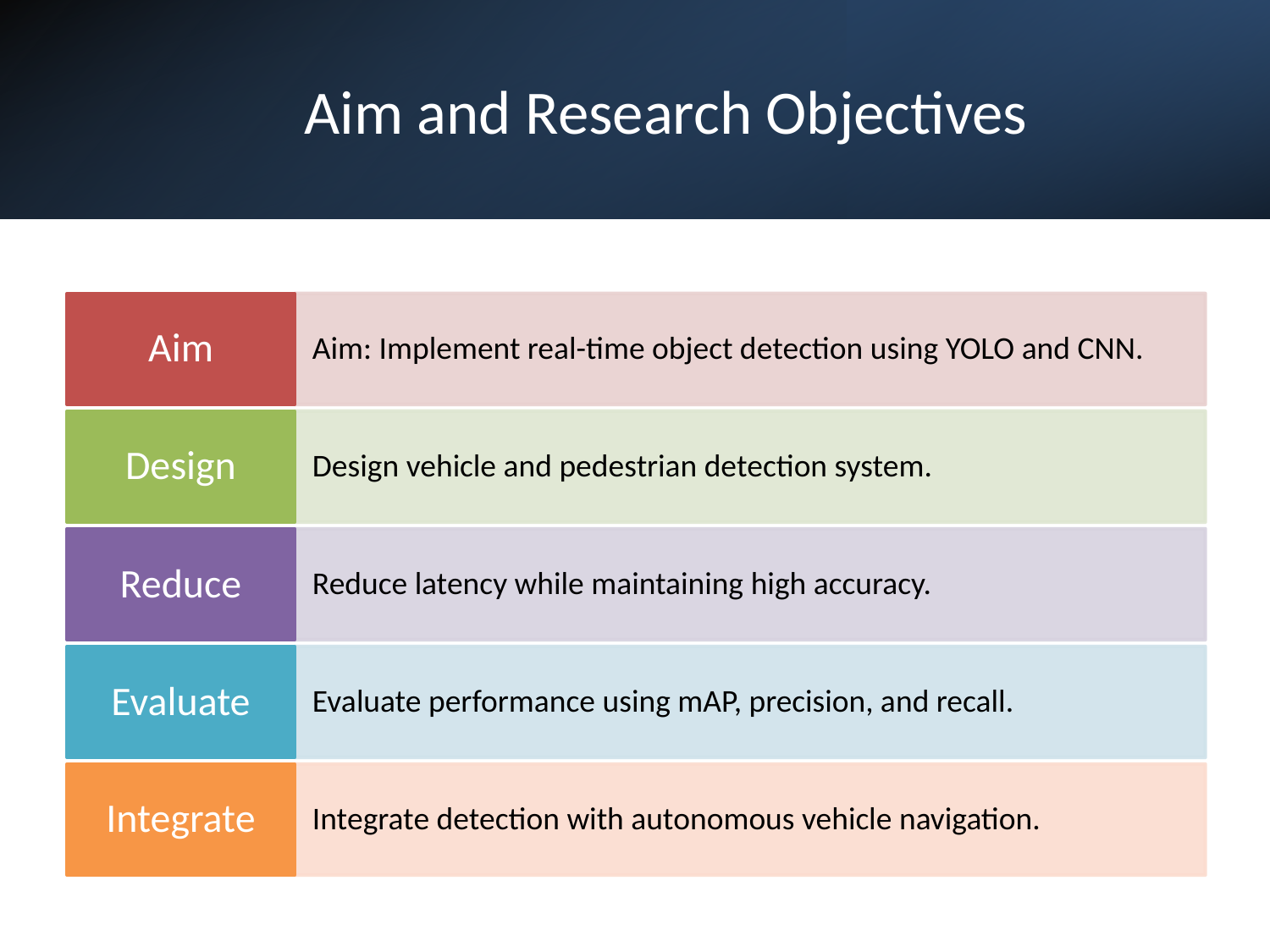

# Aim and Research Objectives
Aim: Implement real-time object detection using YOLO and CNN.
Aim
Design vehicle and pedestrian detection system.
Design
Reduce latency while maintaining high accuracy.
Reduce
Evaluate performance using mAP, precision, and recall.
Evaluate
Integrate detection with autonomous vehicle navigation.
Integrate